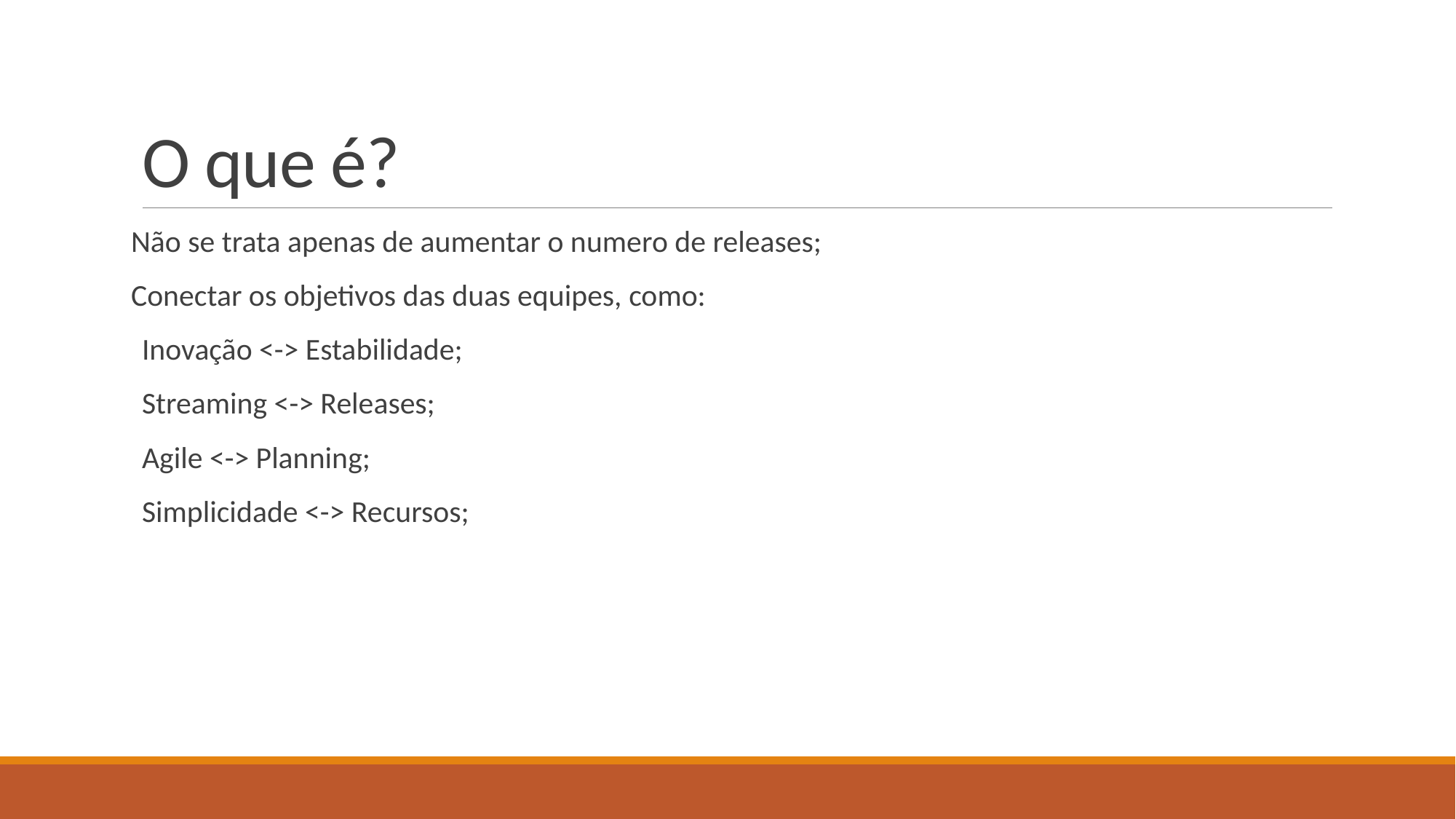

# O que é?
Não se trata apenas de aumentar o numero de releases;
Conectar os objetivos das duas equipes, como:
Inovação <-> Estabilidade;
Streaming <-> Releases;
Agile <-> Planning;
Simplicidade <-> Recursos;